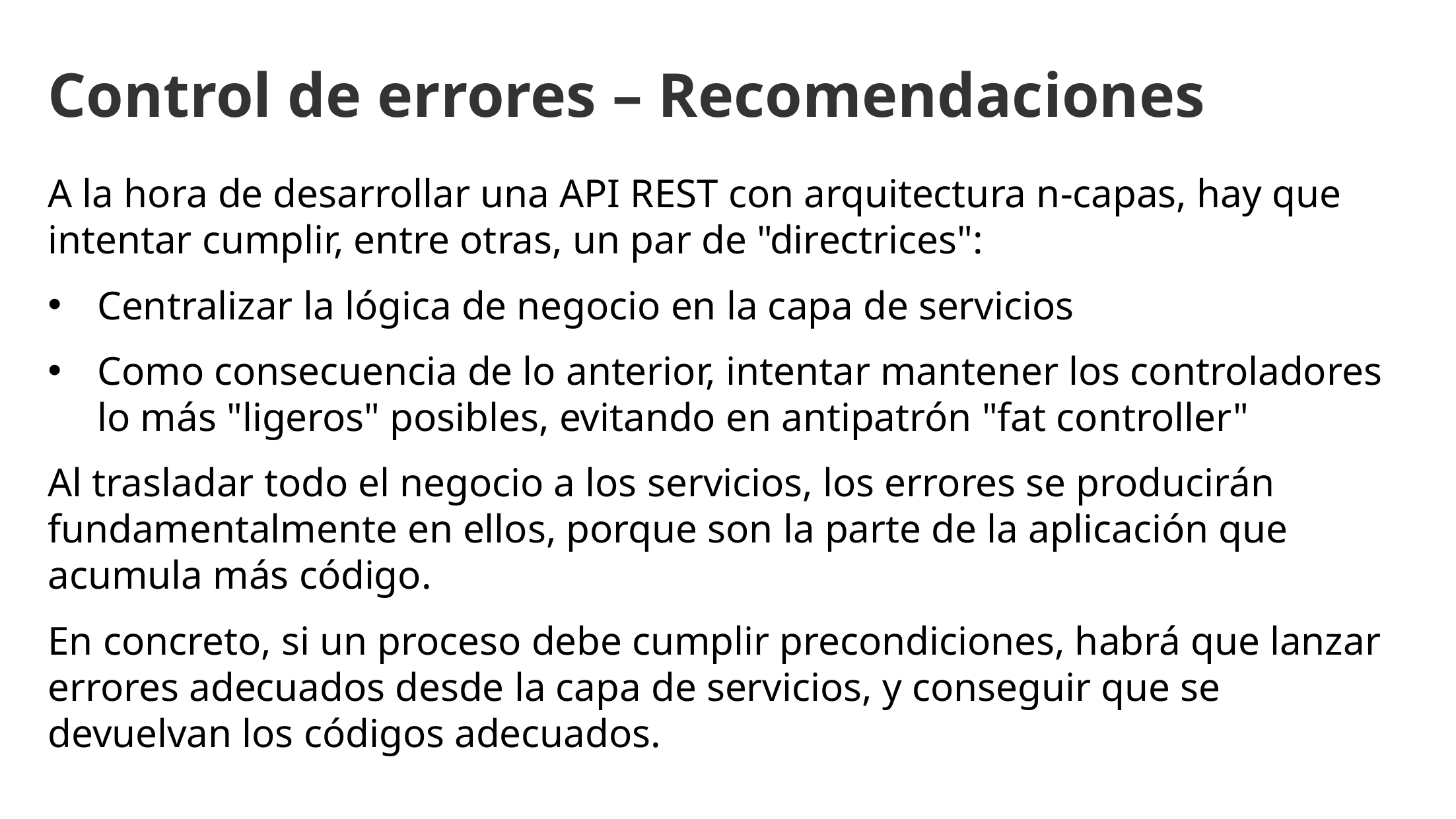

Control de errores – Recomendaciones
A la hora de desarrollar una API REST con arquitectura n-capas, hay que intentar cumplir, entre otras, un par de "directrices":
Centralizar la lógica de negocio en la capa de servicios
Como consecuencia de lo anterior, intentar mantener los controladores lo más "ligeros" posibles, evitando en antipatrón "fat controller"
Al trasladar todo el negocio a los servicios, los errores se producirán fundamentalmente en ellos, porque son la parte de la aplicación que acumula más código.
En concreto, si un proceso debe cumplir precondiciones, habrá que lanzar errores adecuados desde la capa de servicios, y conseguir que se devuelvan los códigos adecuados.